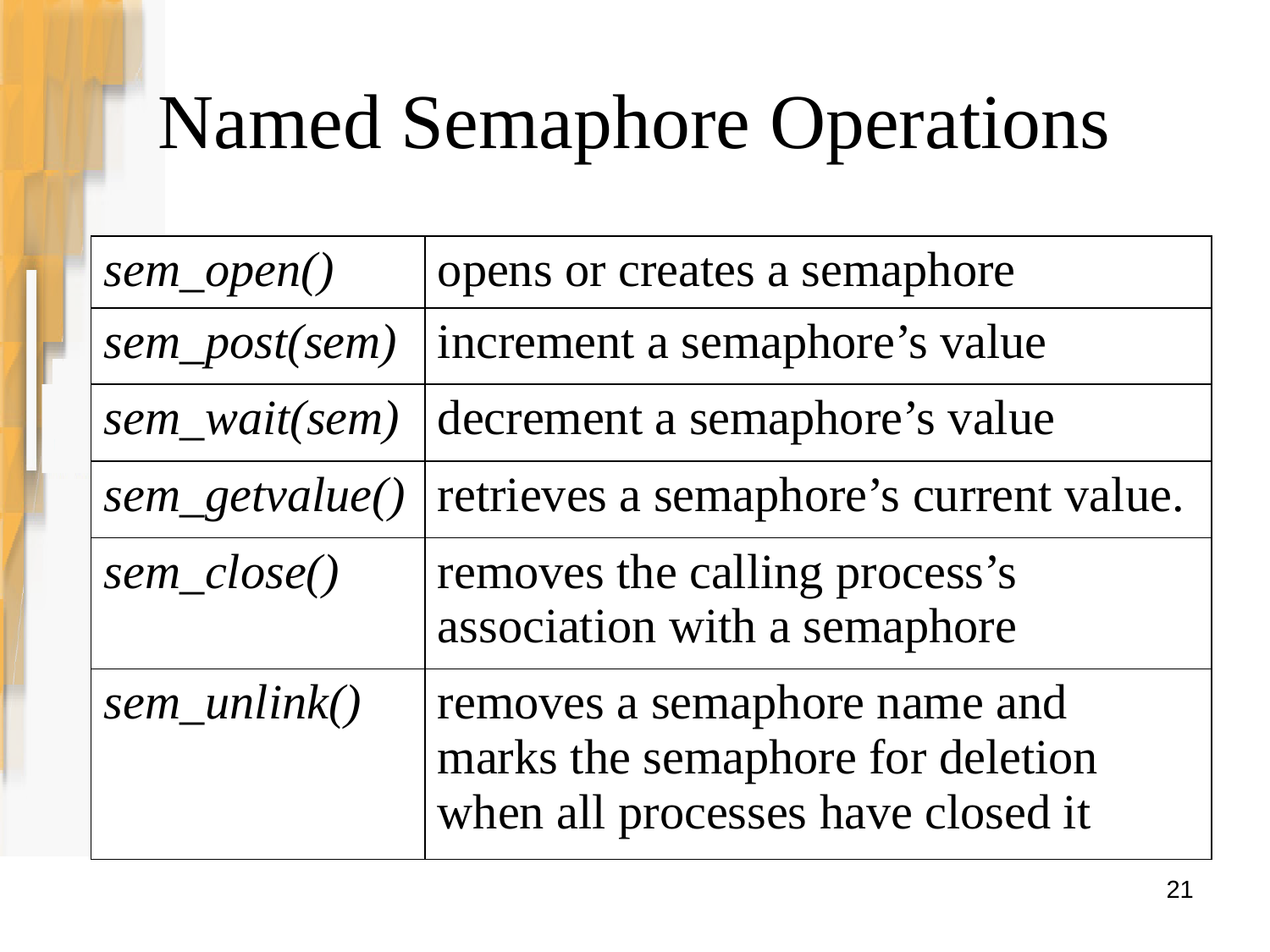

# Named Semaphore Operations
| sem\_open() | opens or creates a semaphore |
| --- | --- |
| sem\_post(sem) | increment a semaphore’s value |
| sem\_wait(sem) | decrement a semaphore’s value |
| sem\_getvalue() | retrieves a semaphore’s current value. |
| sem\_close() | removes the calling process’s association with a semaphore |
| sem\_unlink() | removes a semaphore name and marks the semaphore for deletion when all processes have closed it |
21